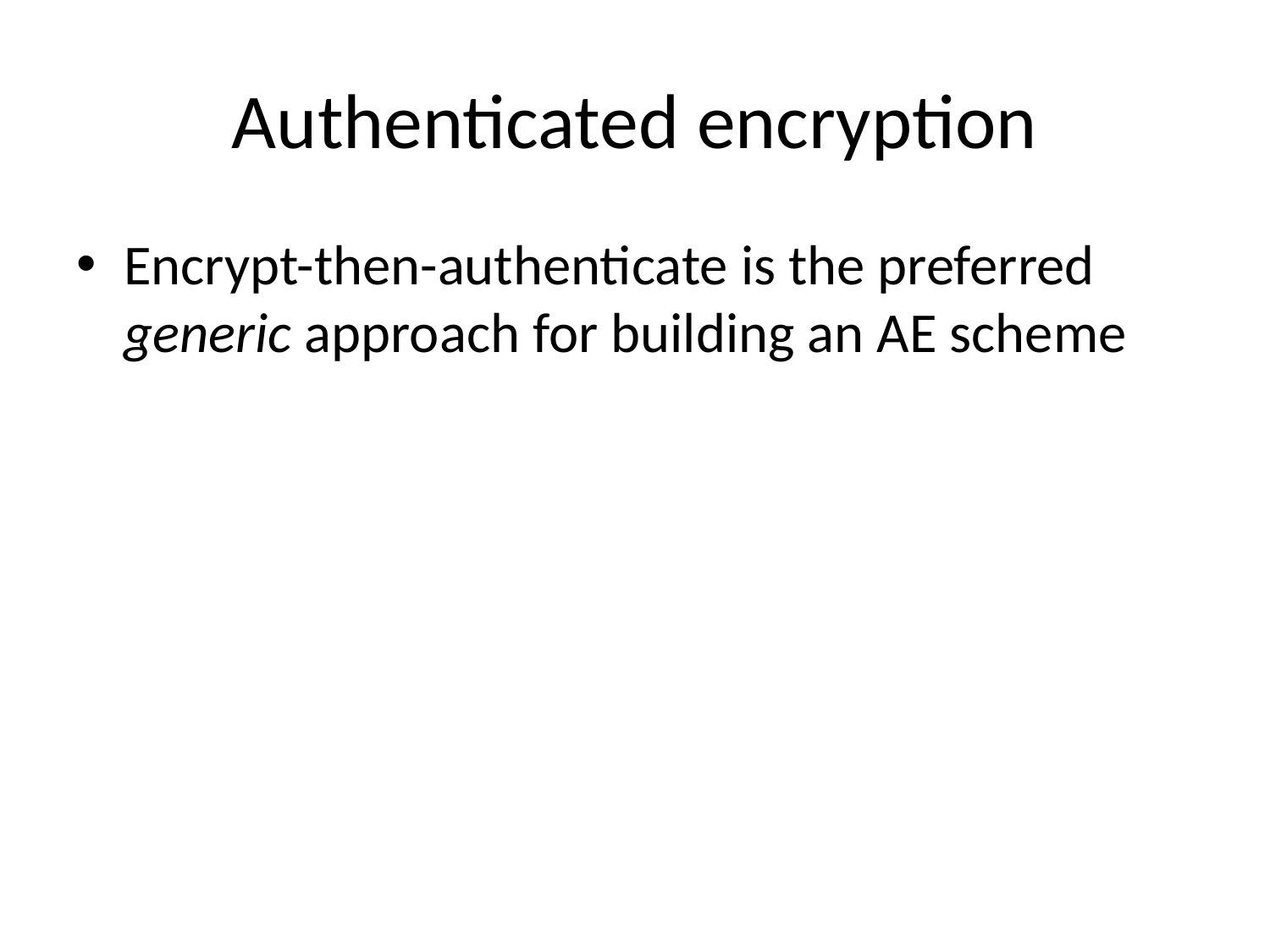

# Authenticated encryption
Encrypt-then-authenticate is the preferred generic approach for building an AE scheme